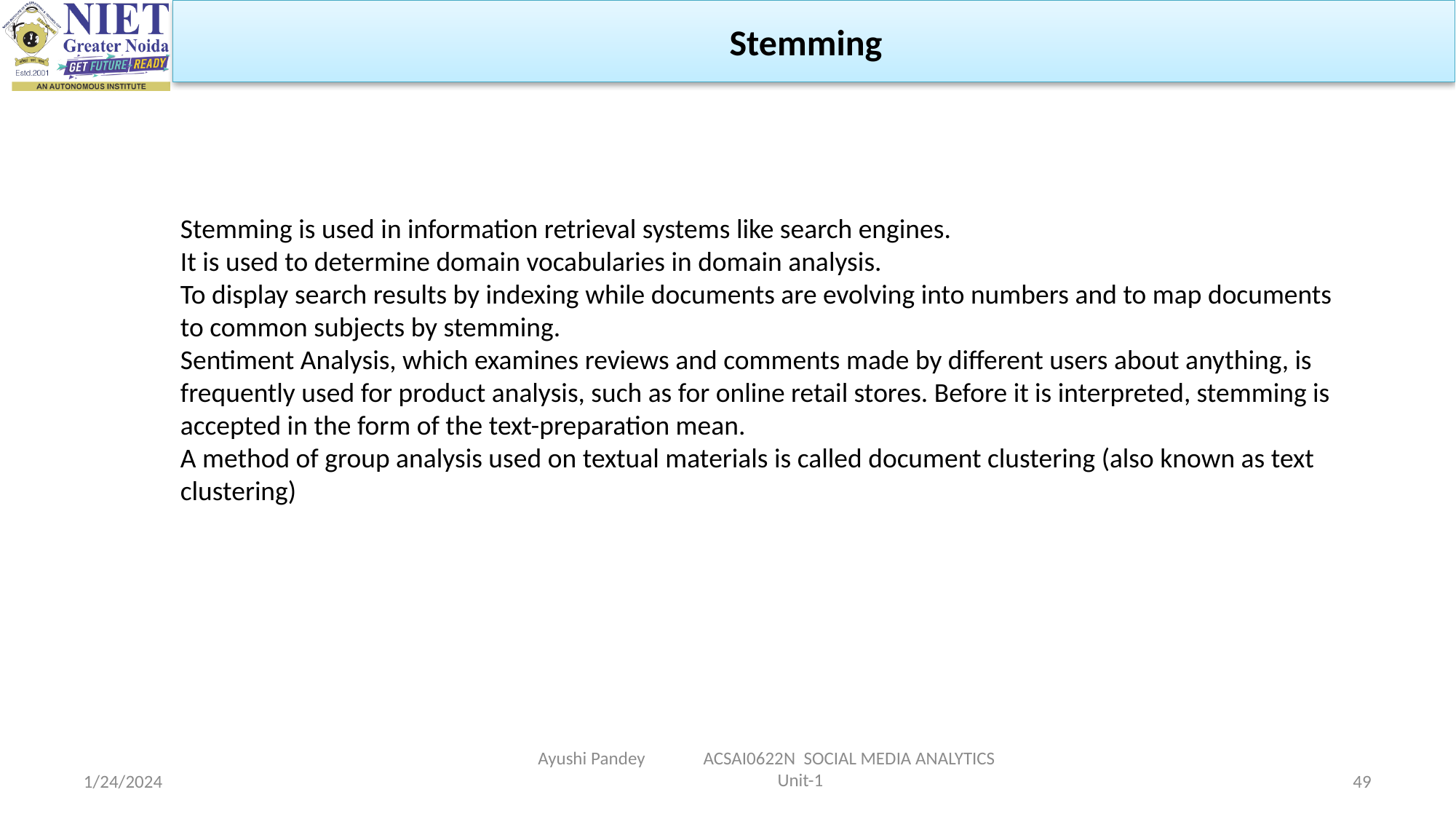

Stemming

Stemming is used in information retrieval systems like search engines.
It is used to determine domain vocabularies in domain analysis.
To display search results by indexing while documents are evolving into numbers and to map documents to common subjects by stemming.
Sentiment Analysis, which examines reviews and comments made by different users about anything, is frequently used for product analysis, such as for online retail stores. Before it is interpreted, stemming is accepted in the form of the text-preparation mean.
A method of group analysis used on textual materials is called document clustering (also known as text clustering)

Ayushi Pandey              ACSAI0622N  SOCIAL MEDIA ANALYTICS                 Unit-1
1/24/2024
49